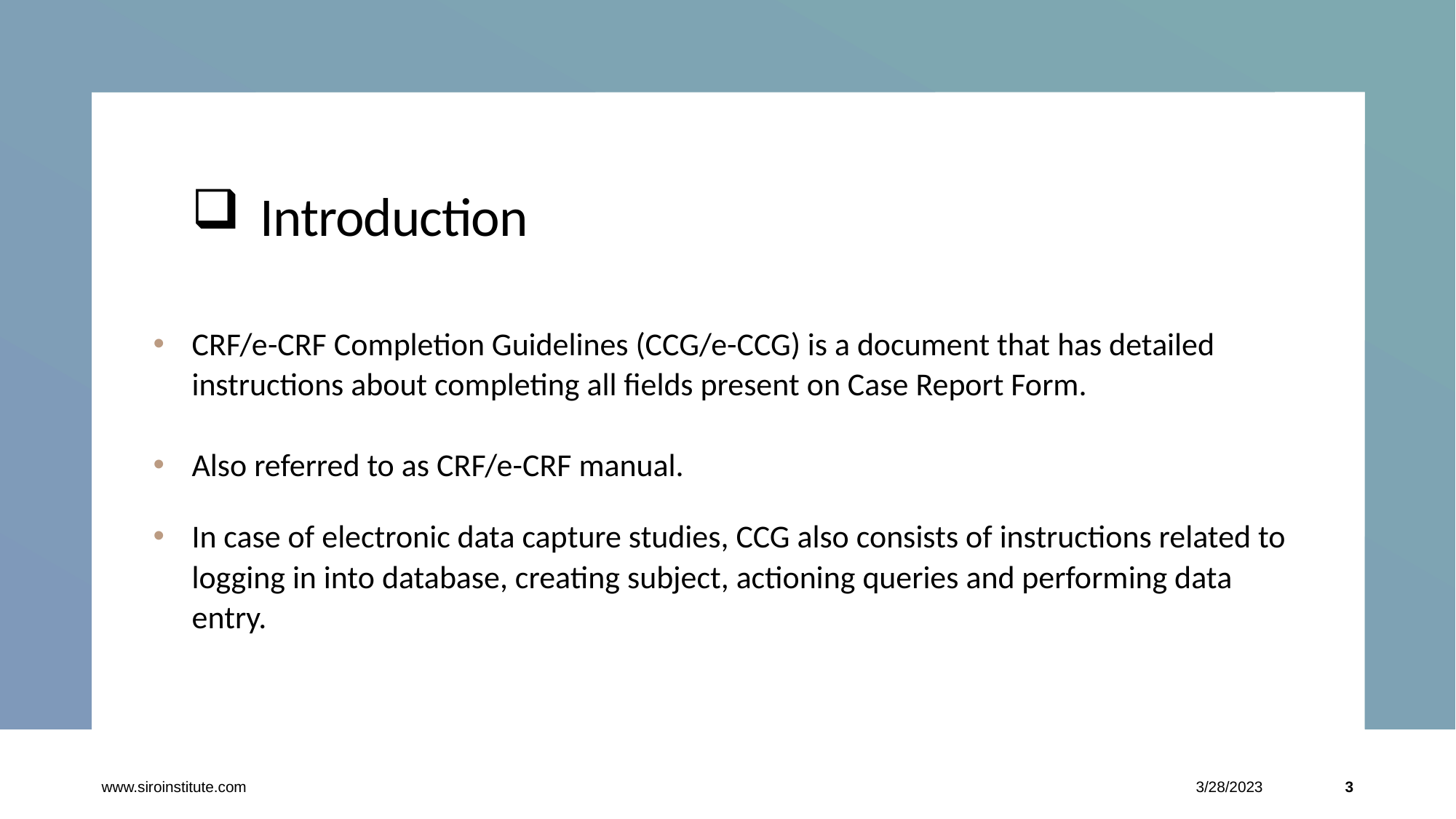

# Introduction
CRF/e-CRF Completion Guidelines (CCG/e-CCG) is a document that has detailed instructions about completing all fields present on Case Report Form.

Also referred to as CRF/e-CRF manual.

In case of electronic data capture studies, CCG also consists of instructions related to logging in into database, creating subject, actioning queries and performing data entry.

www.siroinstitute.com
3/28/2023
3